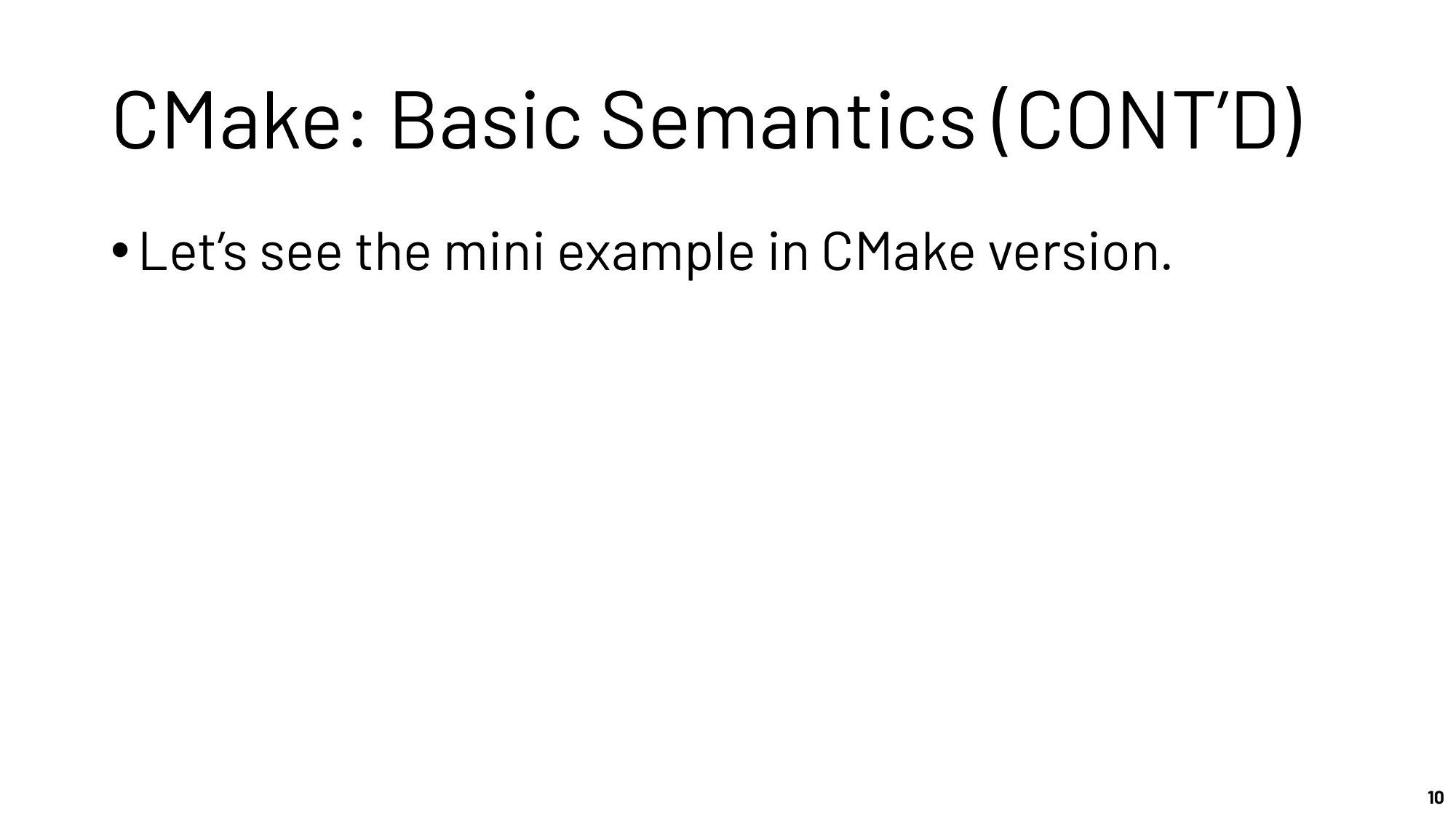

# CMake: Basic Semantics (CONT’D)
Let’s see the mini example in CMake version.
10